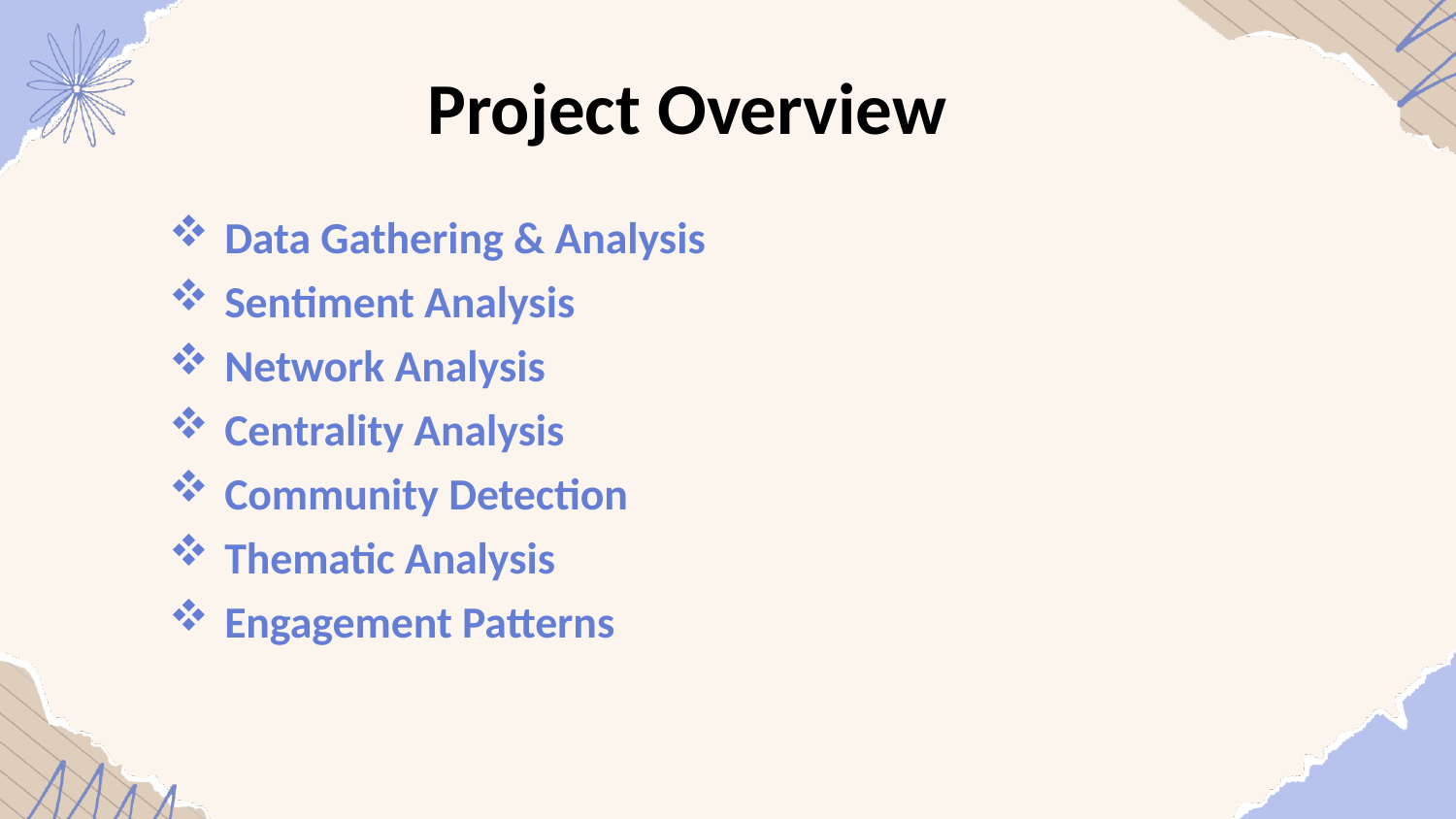

Project Overview
 Data Gathering & Analysis
 Sentiment Analysis
 Network Analysis
 Centrality Analysis
 Community Detection
 Thematic Analysis
 Engagement Patterns